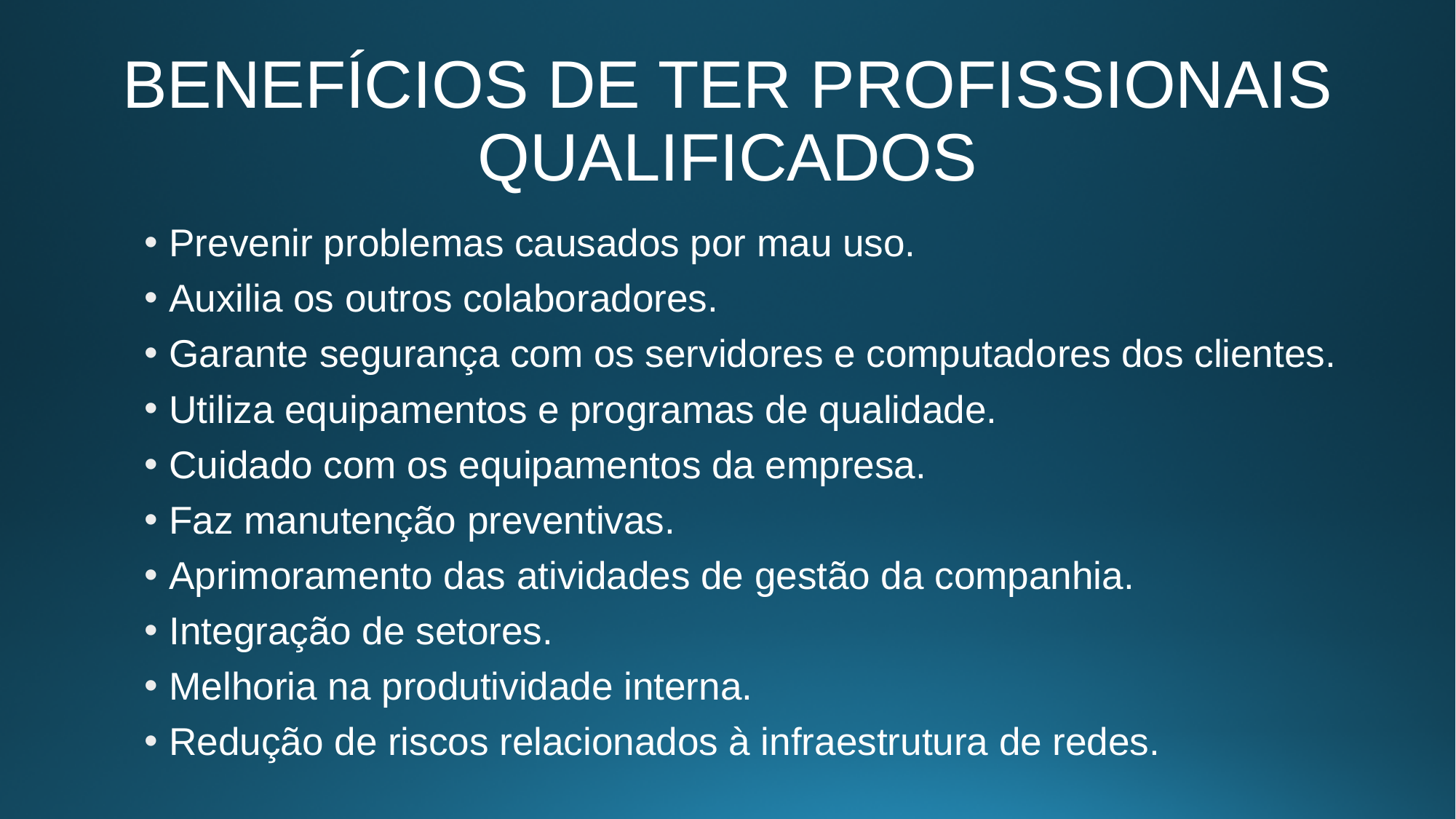

# BENEFÍCIOS DE TER PROFISSIONAIS QUALIFICADOS
Prevenir problemas causados por mau uso.
Auxilia os outros colaboradores.
Garante segurança com os servidores e computadores dos clientes.
Utiliza equipamentos e programas de qualidade.
Cuidado com os equipamentos da empresa.
Faz manutenção preventivas.
Aprimoramento das atividades de gestão da companhia.
Integração de setores.
Melhoria na produtividade interna.
Redução de riscos relacionados à infraestrutura de redes.